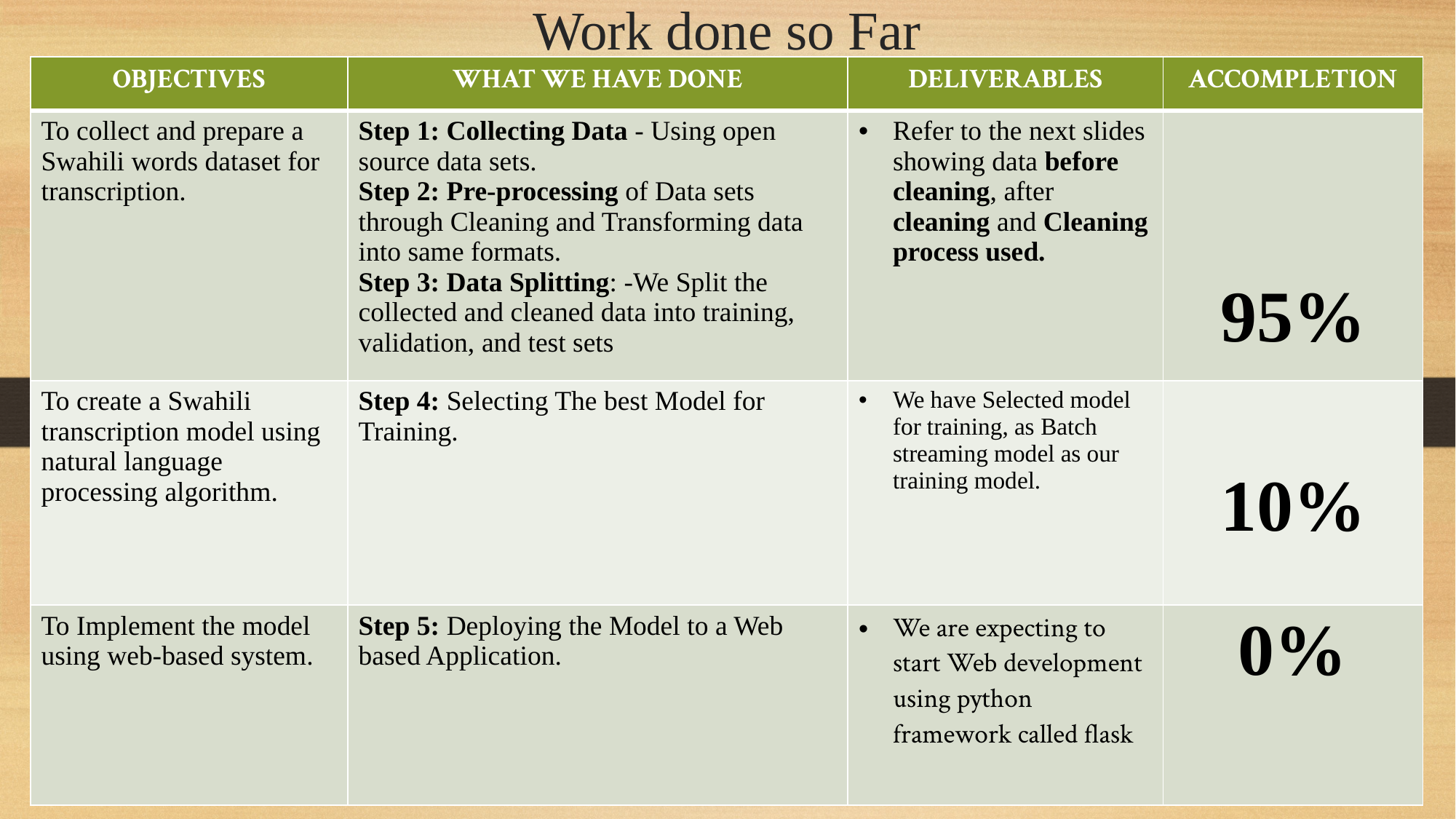

Work done so Far
| OBJECTIVES | WHAT WE HAVE DONE | DELIVERABLES | ACCOMPLETION |
| --- | --- | --- | --- |
| To collect and prepare a Swahili words dataset for transcription. | Step 1: Collecting Data - Using open source data sets. Step 2: Pre-processing of Data sets through Cleaning and Transforming data into same formats. Step 3: Data Splitting: -We Split the collected and cleaned data into training, validation, and test sets | Refer to the next slides showing data before cleaning, after cleaning and Cleaning process used. | 95% |
| To create a Swahili transcription model using natural language processing algorithm. | Step 4: Selecting The best Model for Training. | We have Selected model for training, as Batch streaming model as our training model. | 10% |
| To Implement the model using web-based system. | Step 5: Deploying the Model to a Web based Application. | We are expecting to start Web development using python framework called flask | 0% |